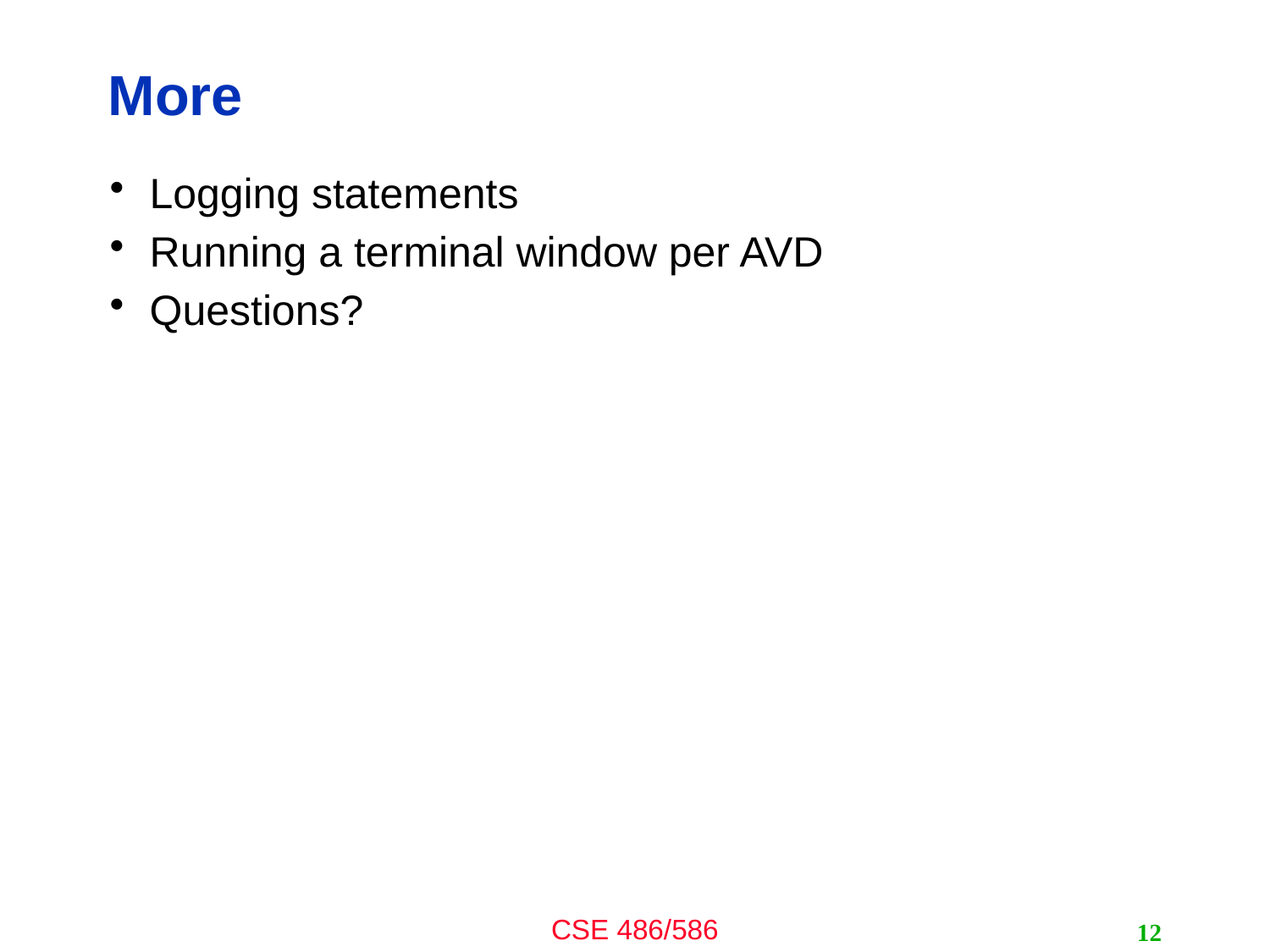

# More
Logging statements
Running a terminal window per AVD
Questions?
12